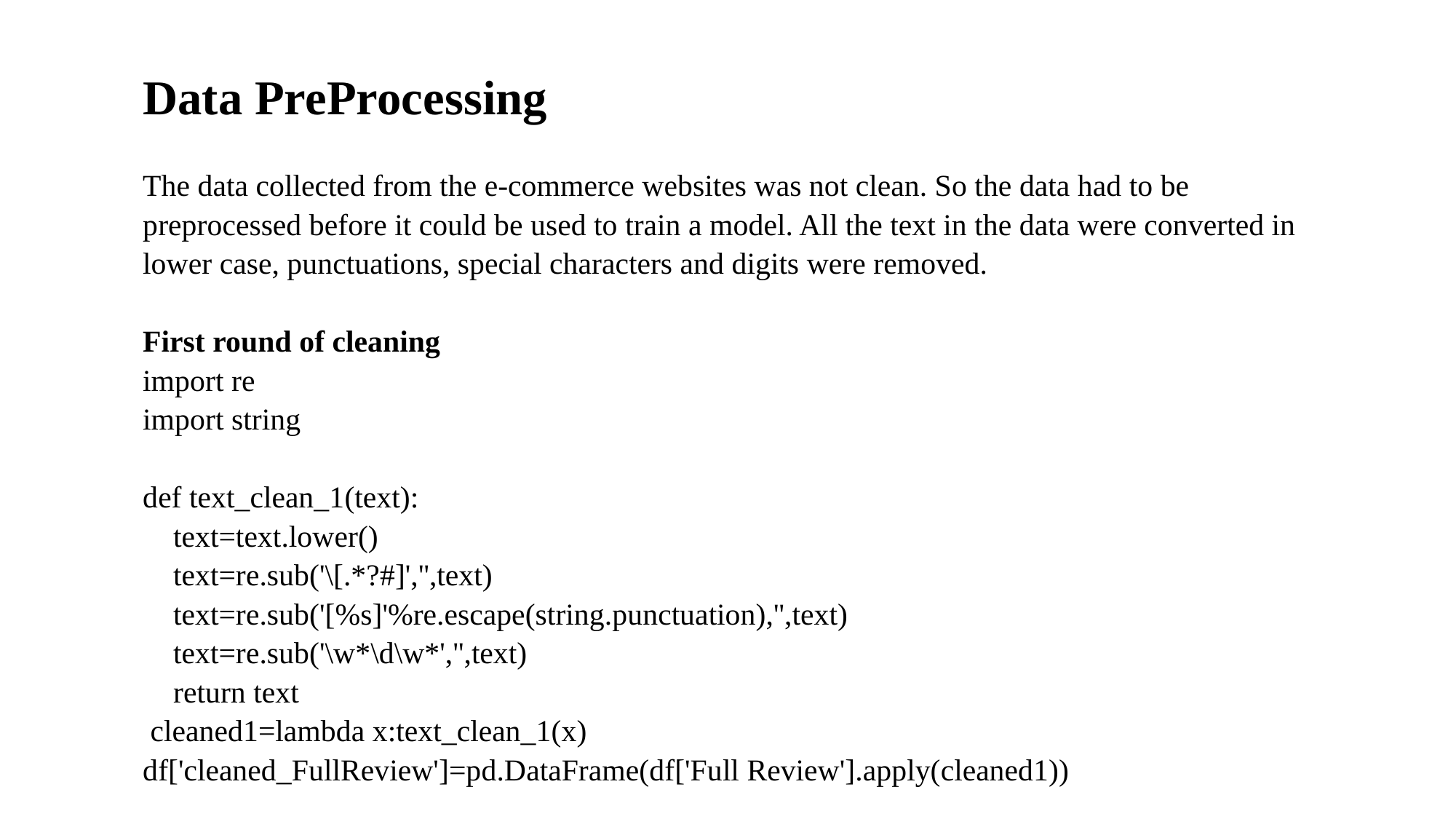

Data PreProcessing

The data collected from the e-commerce websites was not clean. So the data had to be preprocessed before it could be used to train a model. All the text in the data were converted in lower case, punctuations, special characters and digits were removed.

First round of cleaning
import re
import string

def text_clean_1(text):
    text=text.lower()
    text=re.sub('\[.*?#]','',text)
    text=re.sub('[%s]'%re.escape(string.punctuation),'',text)
    text=re.sub('\w*\d\w*','',text)
    return text
 cleaned1=lambda x:text_clean_1(x)
df['cleaned_FullReview']=pd.DataFrame(df['Full Review'].apply(cleaned1))